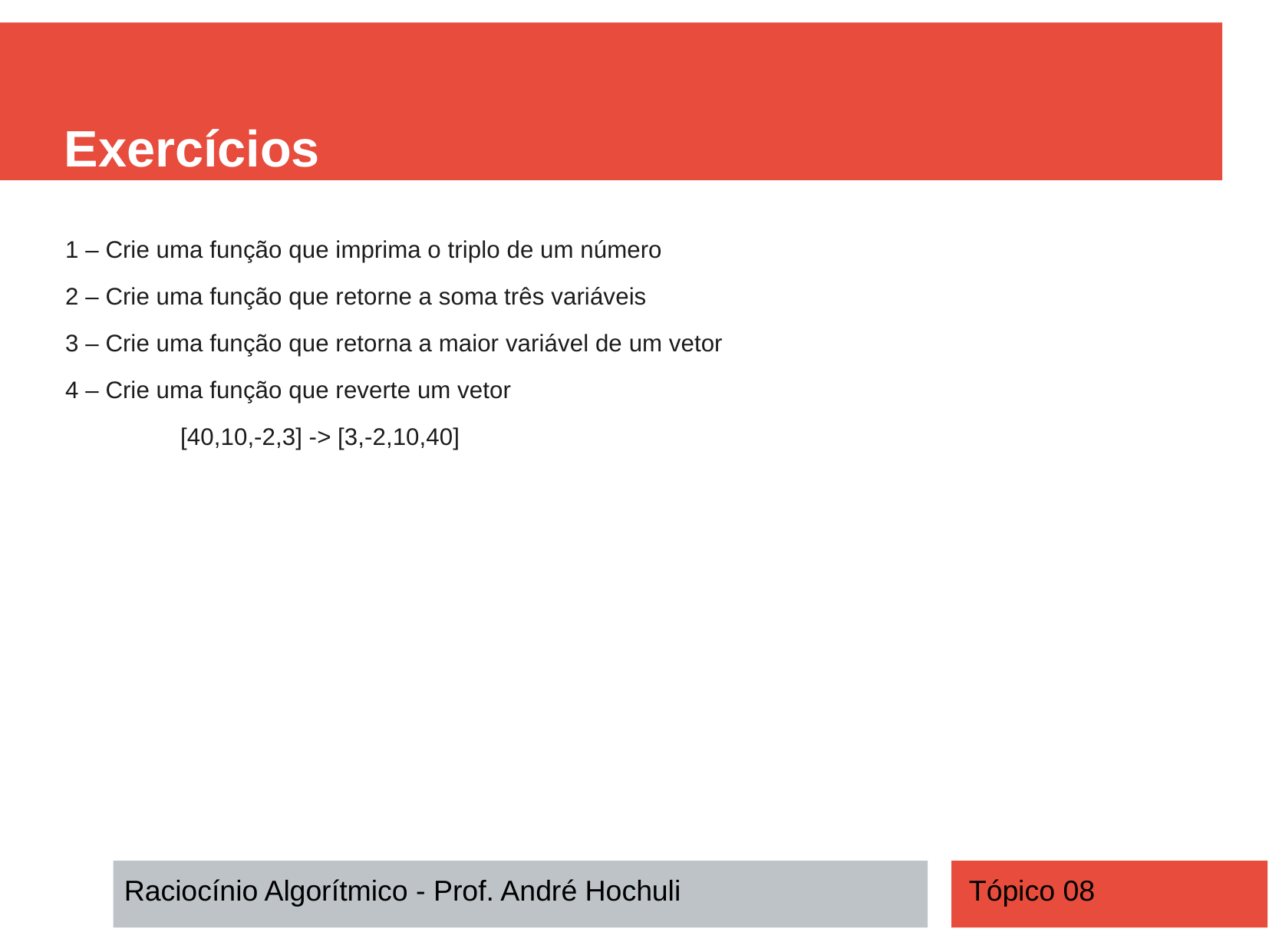

Exercícios

1 – Crie uma função que imprima o triplo de um número
2 – Crie uma função que retorne a soma três variáveis
3 – Crie uma função que retorna a maior variável de um vetor
4 – Crie uma função que reverte um vetor
	[40,10,-2,3] -> [3,-2,10,40]

Raciocínio Algorítmico - Prof. André Hochuli
Tópico 08